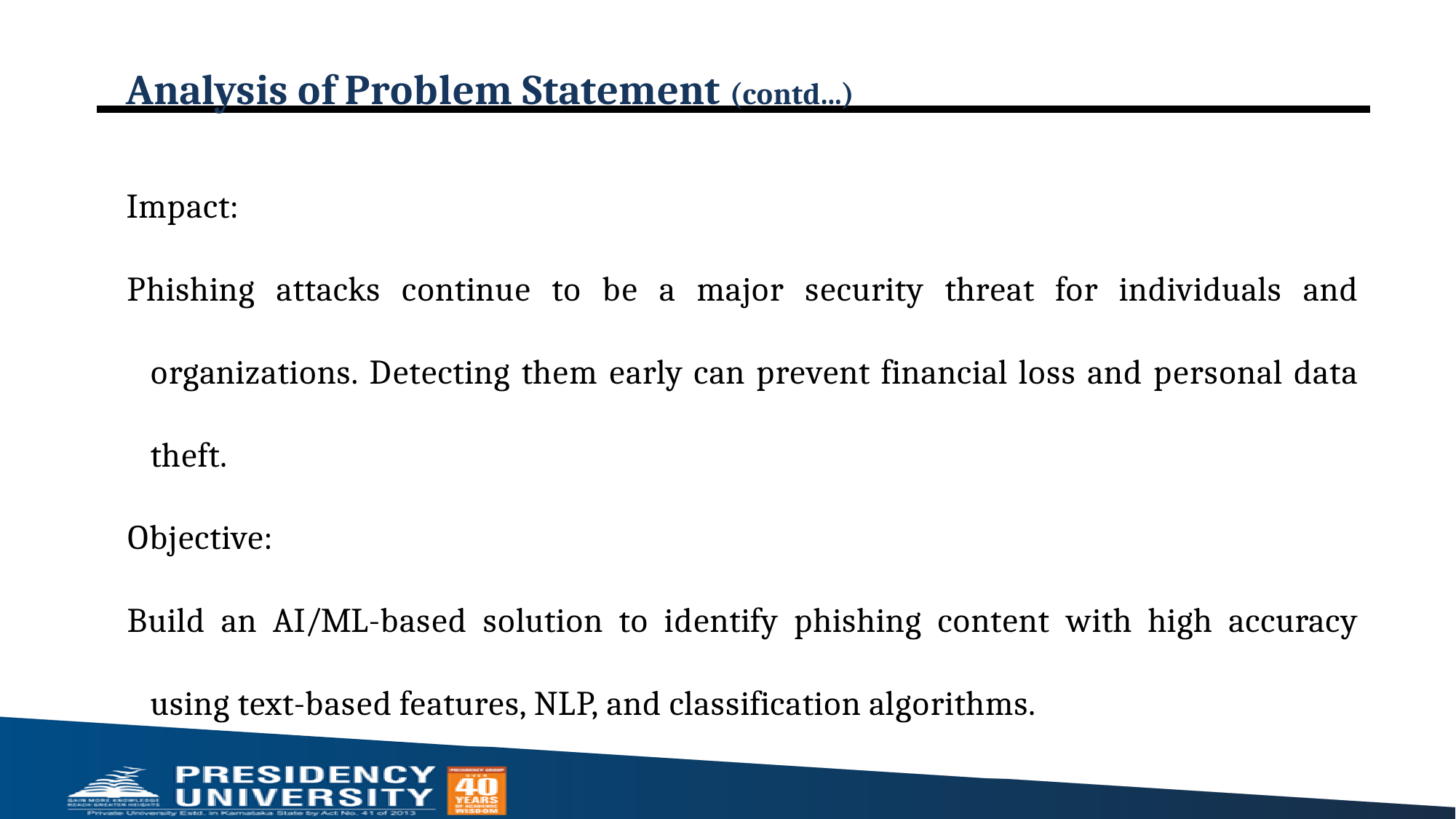

# Analysis of Problem Statement (contd...)
Impact:
Phishing attacks continue to be a major security threat for individuals and organizations. Detecting them early can prevent financial loss and personal data theft.
Objective:
Build an AI/ML-based solution to identify phishing content with high accuracy using text-based features, NLP, and classification algorithms.